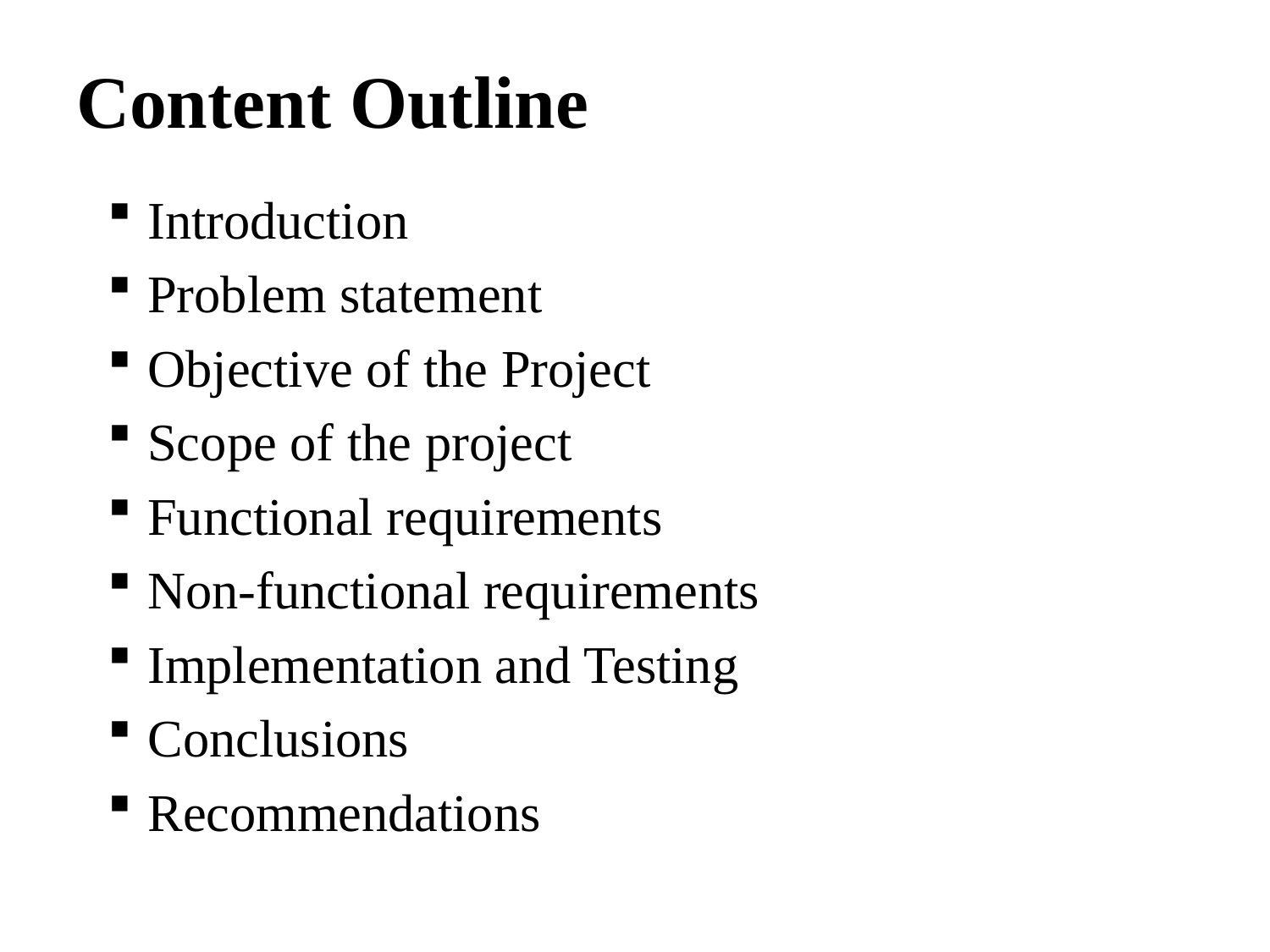

# Content Outline
Introduction
Problem statement
Objective of the Project
Scope of the project
Functional requirements
Non-functional requirements
Implementation and Testing
Conclusions
Recommendations